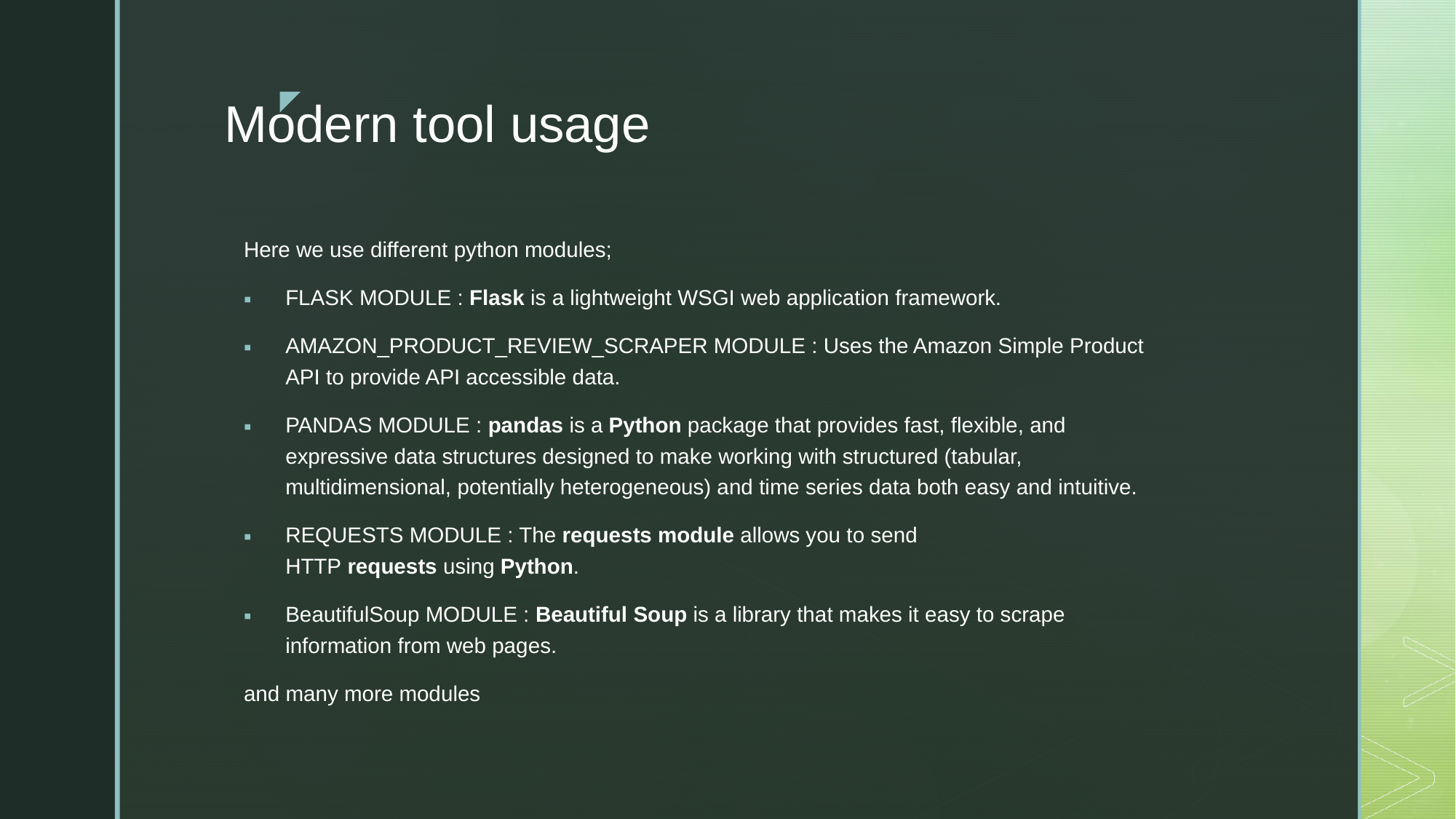

# Modern tool usage

Here we use different python modules;
FLASK MODULE : Flask is a lightweight WSGI web application framework.
AMAZON_PRODUCT_REVIEW_SCRAPER MODULE : Uses the Amazon Simple Product API to provide API accessible data.
PANDAS MODULE : pandas is a Python package that provides fast, flexible, and expressive data structures designed to make working with structured (tabular, multidimensional, potentially heterogeneous) and time series data both easy and intuitive.
REQUESTS MODULE : The requests module allows you to send HTTP requests using Python.
BeautifulSoup MODULE : Beautiful Soup is a library that makes it easy to scrape information from web pages.
and many more modules